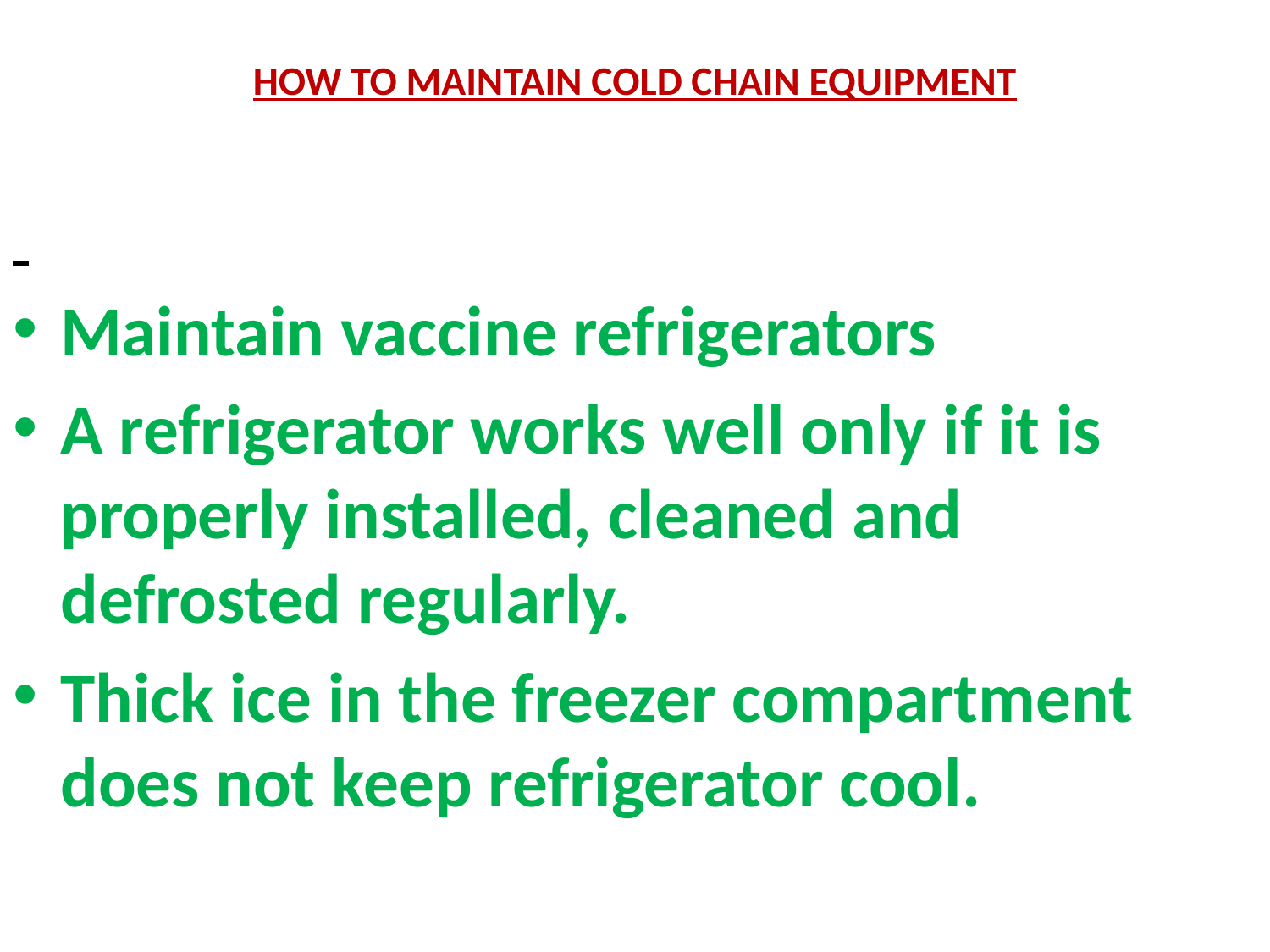

# HOW TO MAINTAIN COLD CHAIN EQUIPMENT

Maintain vaccine refrigerators
A refrigerator works well only if it is properly installed, cleaned and defrosted regularly.
Thick ice in the freezer compartment does not keep refrigerator cool.